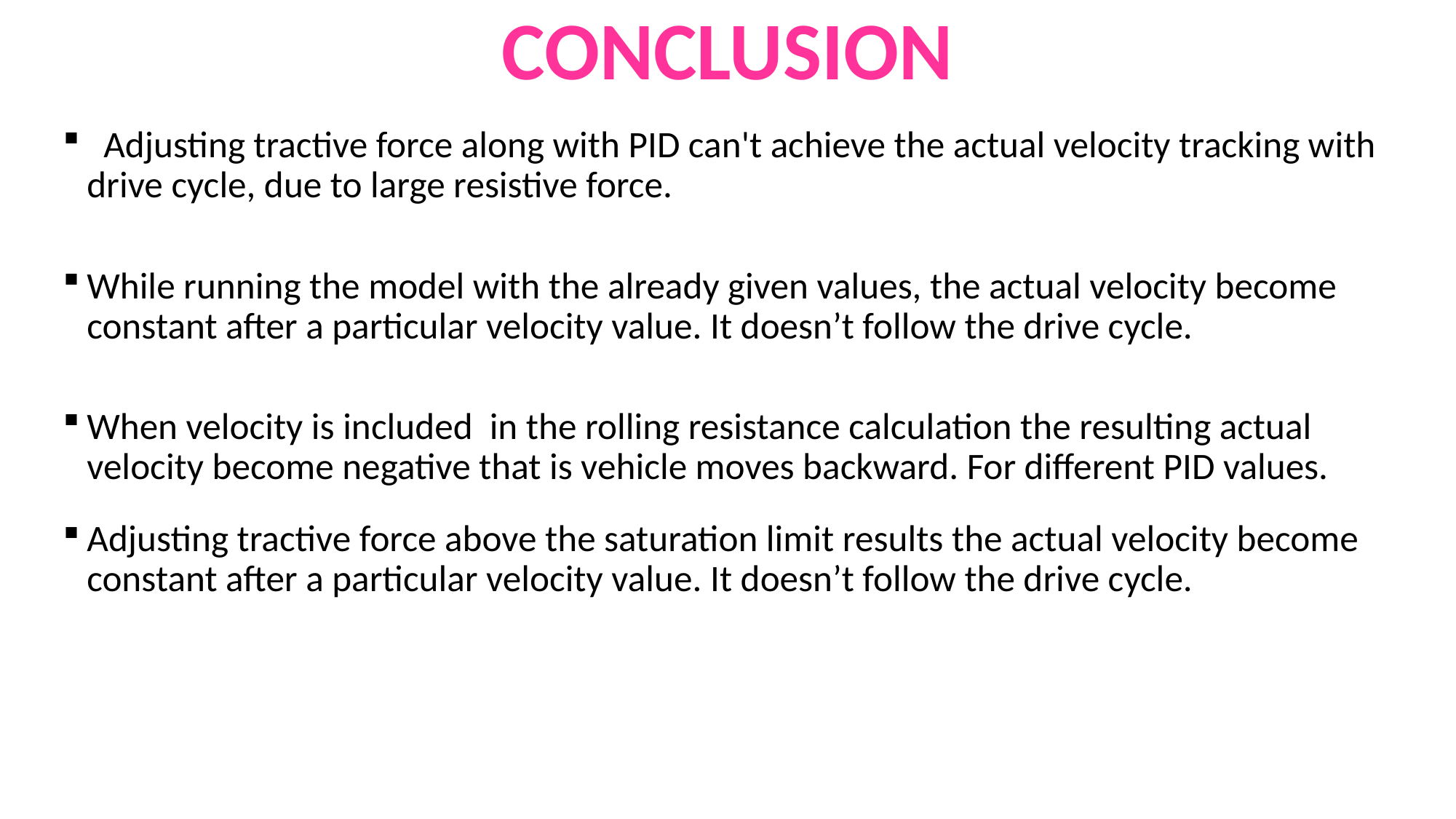

# CONCLUSION
  Adjusting tractive force along with PID can't achieve the actual velocity tracking with drive cycle, due to large resistive force.

While running the model with the already given values, the actual velocity become constant after a particular velocity value. It doesn’t follow the drive cycle.

When velocity is included  in the rolling resistance calculation the resulting actual velocity become negative that is vehicle moves backward. For different PID values.

Adjusting tractive force above the saturation limit results the actual velocity become constant after a particular velocity value. It doesn’t follow the drive cycle.